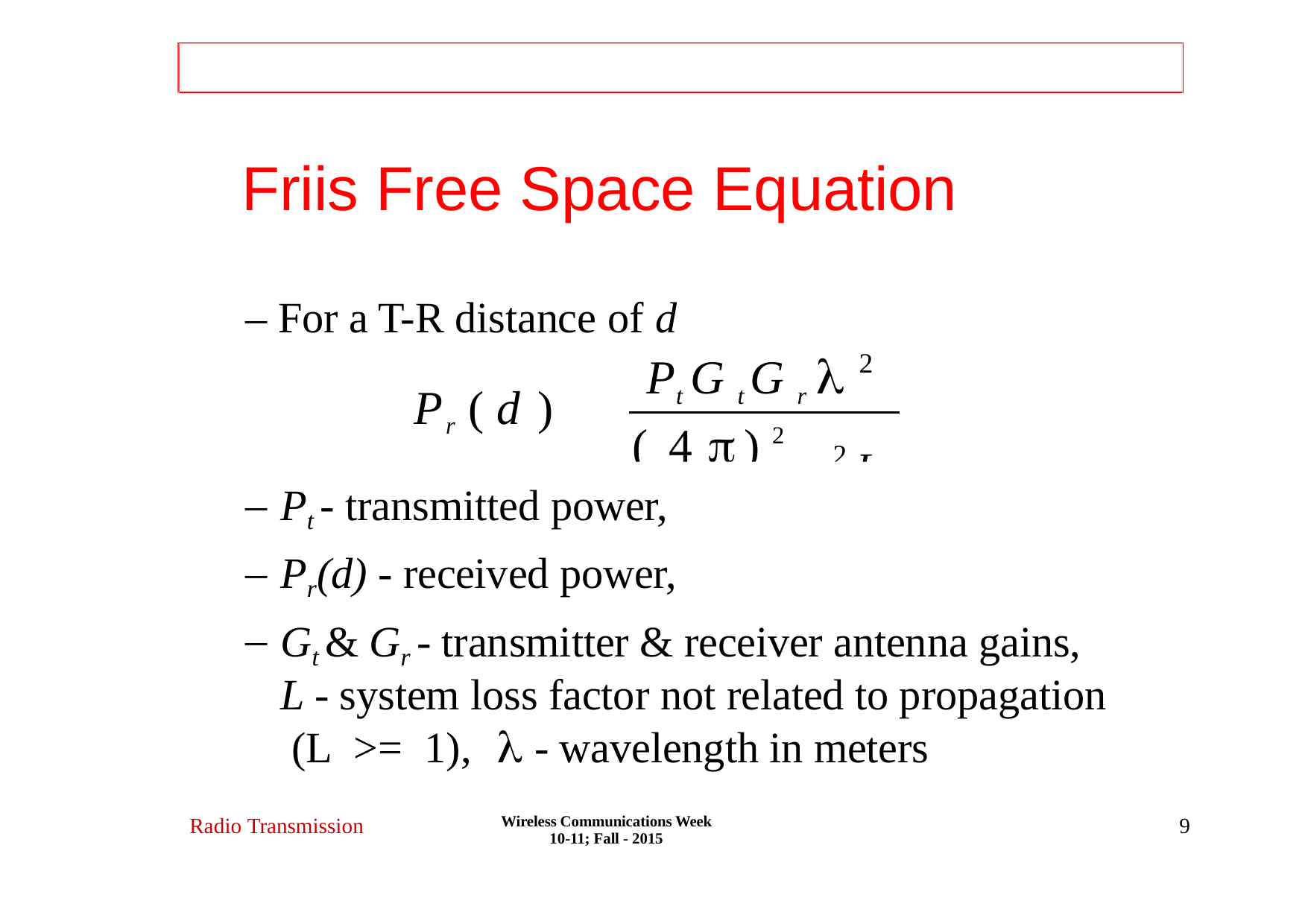

# Friis Free Space Equation
– For a T-R distance of d
Pt G t G r λ
2
Pr  ( d )	=
2 L
( 4 π	) 2 d

Pt - transmitted power,
Pr(d) - received power,
Gt & Gr - transmitter & receiver antenna gains,  L - system loss factor not related to propagation  (L >=  1),	λ - wavelength in meters

Wireless Communications Week 10-11; Fall - 2015
Radio Transmission
9